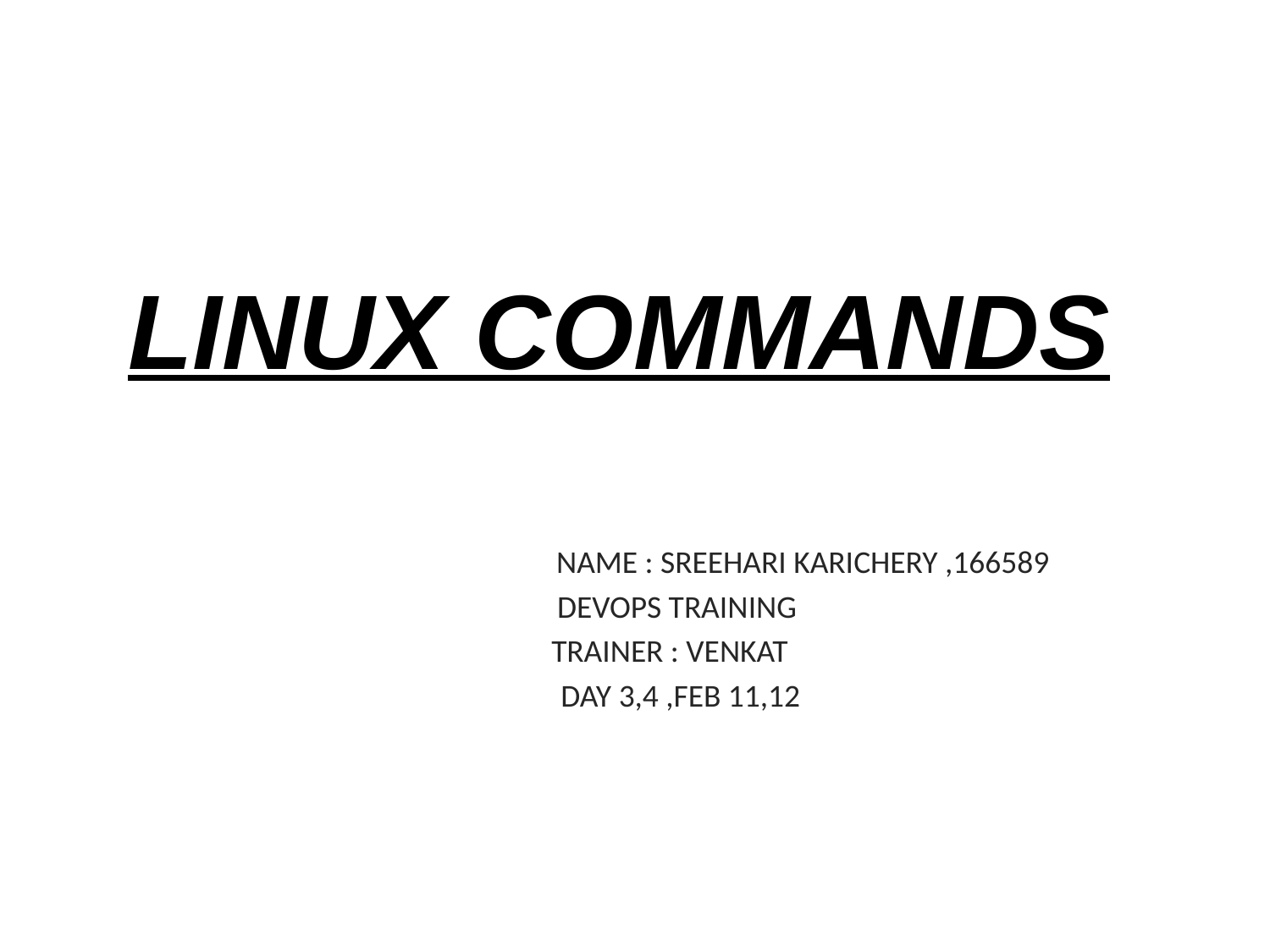

# LINUX COMMANDS
                                                  NAME : SREEHARI KARICHERY ,166589
               DEVOPS TRAINING
               TRAINER : VENKAT
                DAY 3,4 ,FEB 11,12